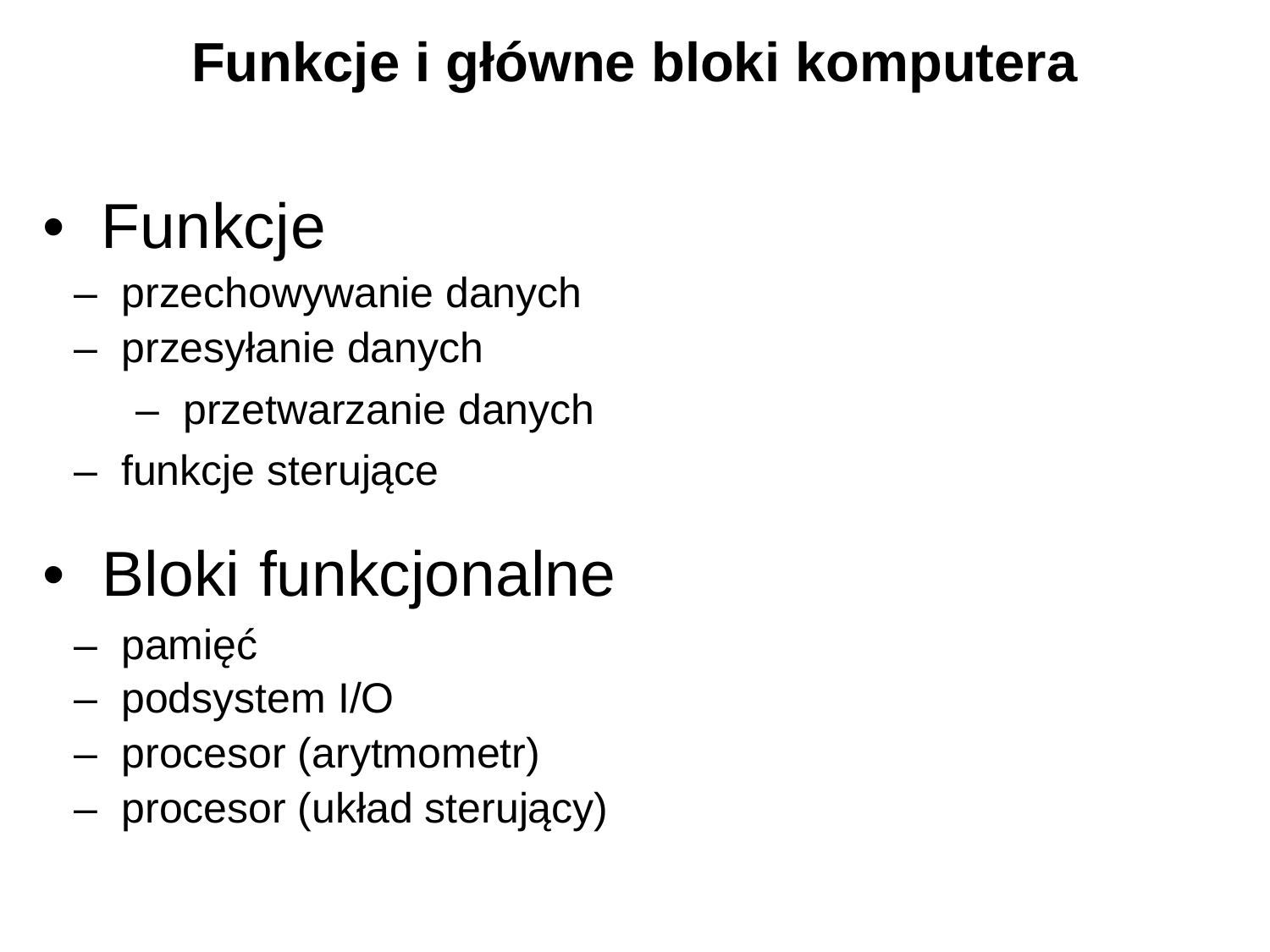

# Funkcje i główne bloki komputera
•  Funkcje
–  przechowywanie danych
–  przesyłanie danych
–  przetwarzanie danych
–  funkcje sterujące

•  Bloki funkcjonalne
–  pamięć
–  podsystem I/O
–  procesor (arytmometr)
–  procesor (układ sterujący)